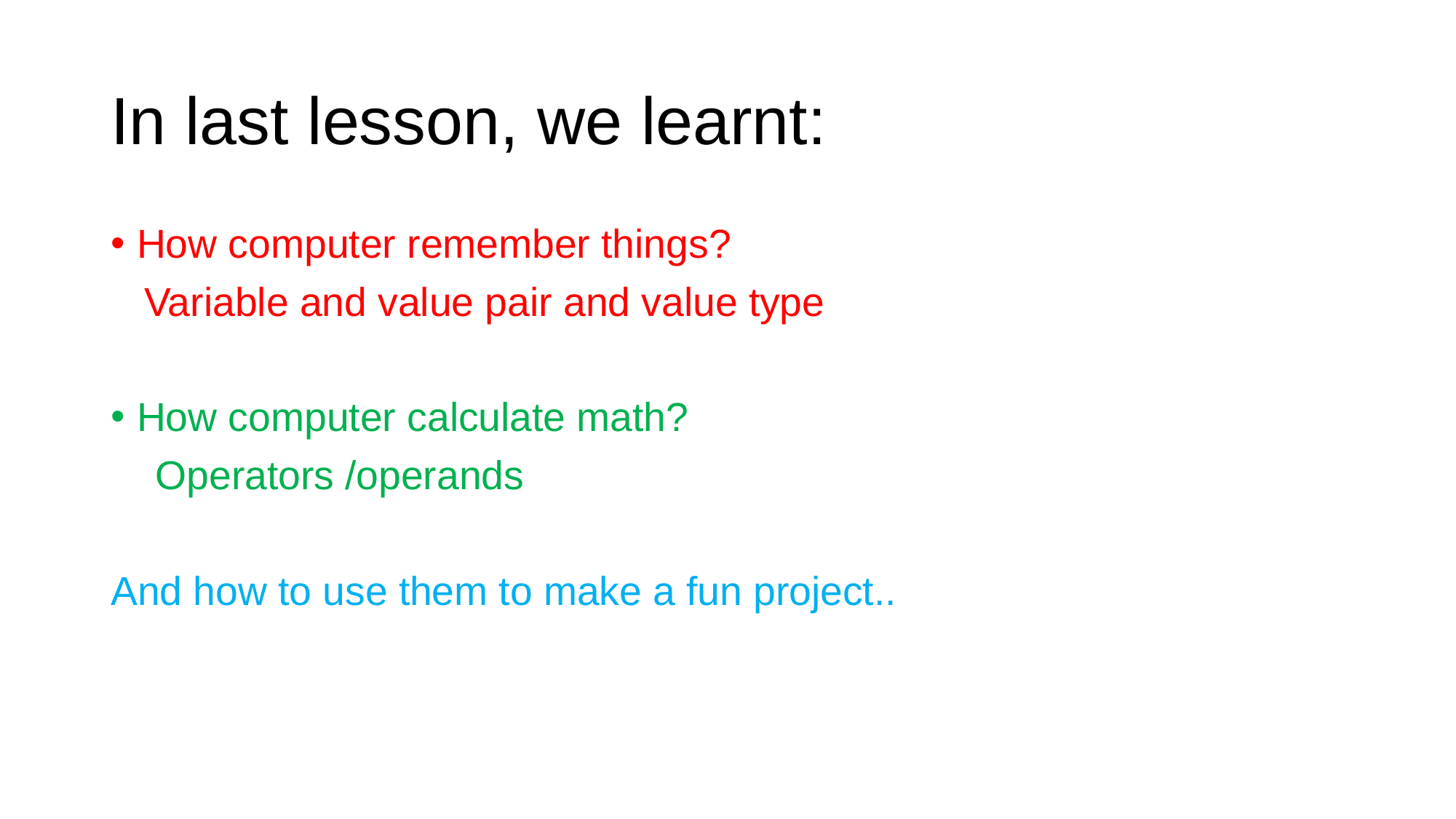

# In last lesson, we learnt:
How computer remember things?
   Variable and value pair and value type

How computer calculate math?
    Operators /operands

And how to use them to make a fun project..